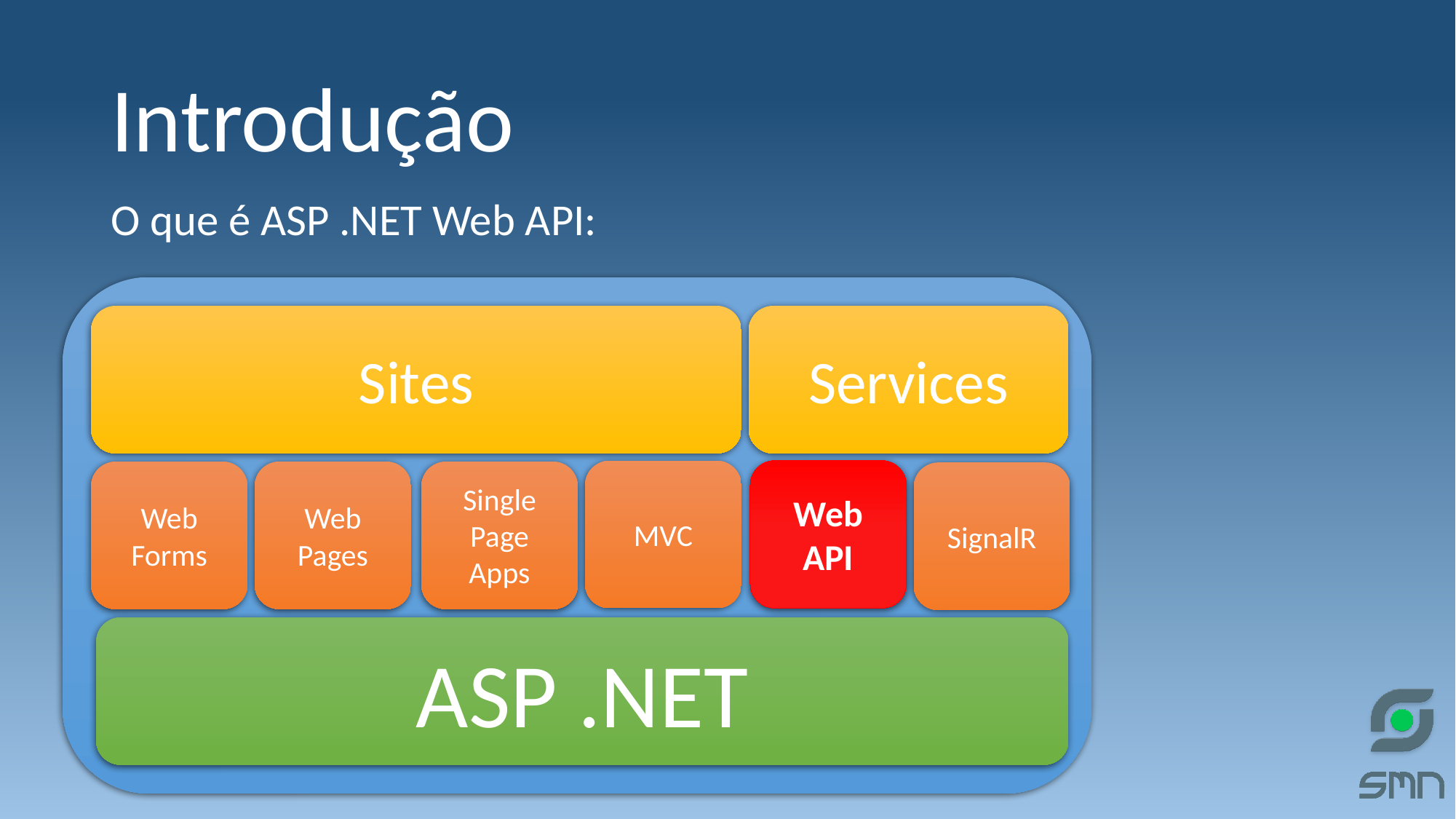

# Introdução
O que é ASP .NET Web API:

Sites
Services
MVC
Web API
Web
Forms
Web
Pages
Single
Page
Apps
SignalR
ASP .NET